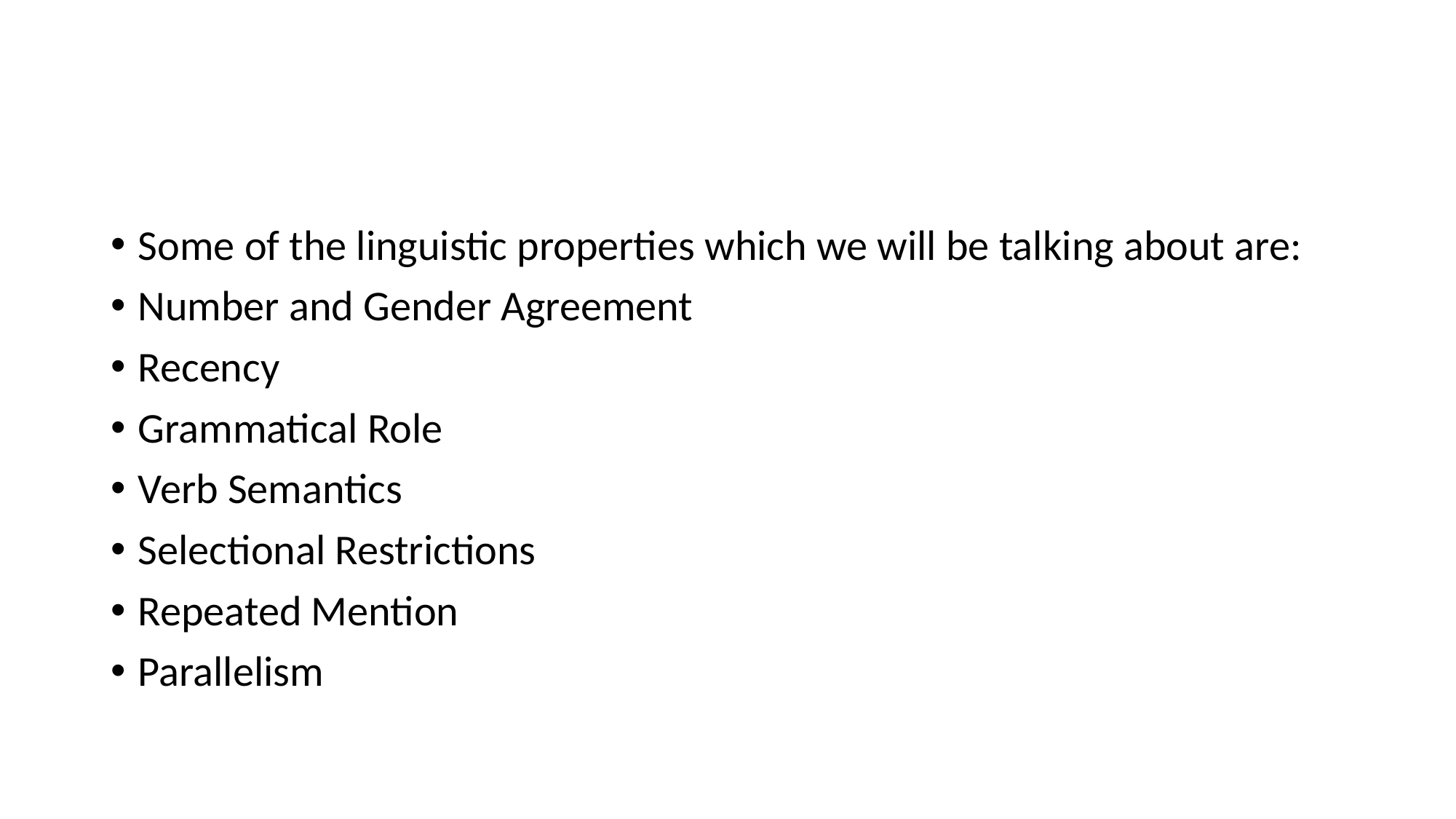

#
Some of the linguistic properties which we will be talking about are:
Number and Gender Agreement
Recency
Grammatical Role
Verb Semantics
Selectional Restrictions
Repeated Mention
Parallelism